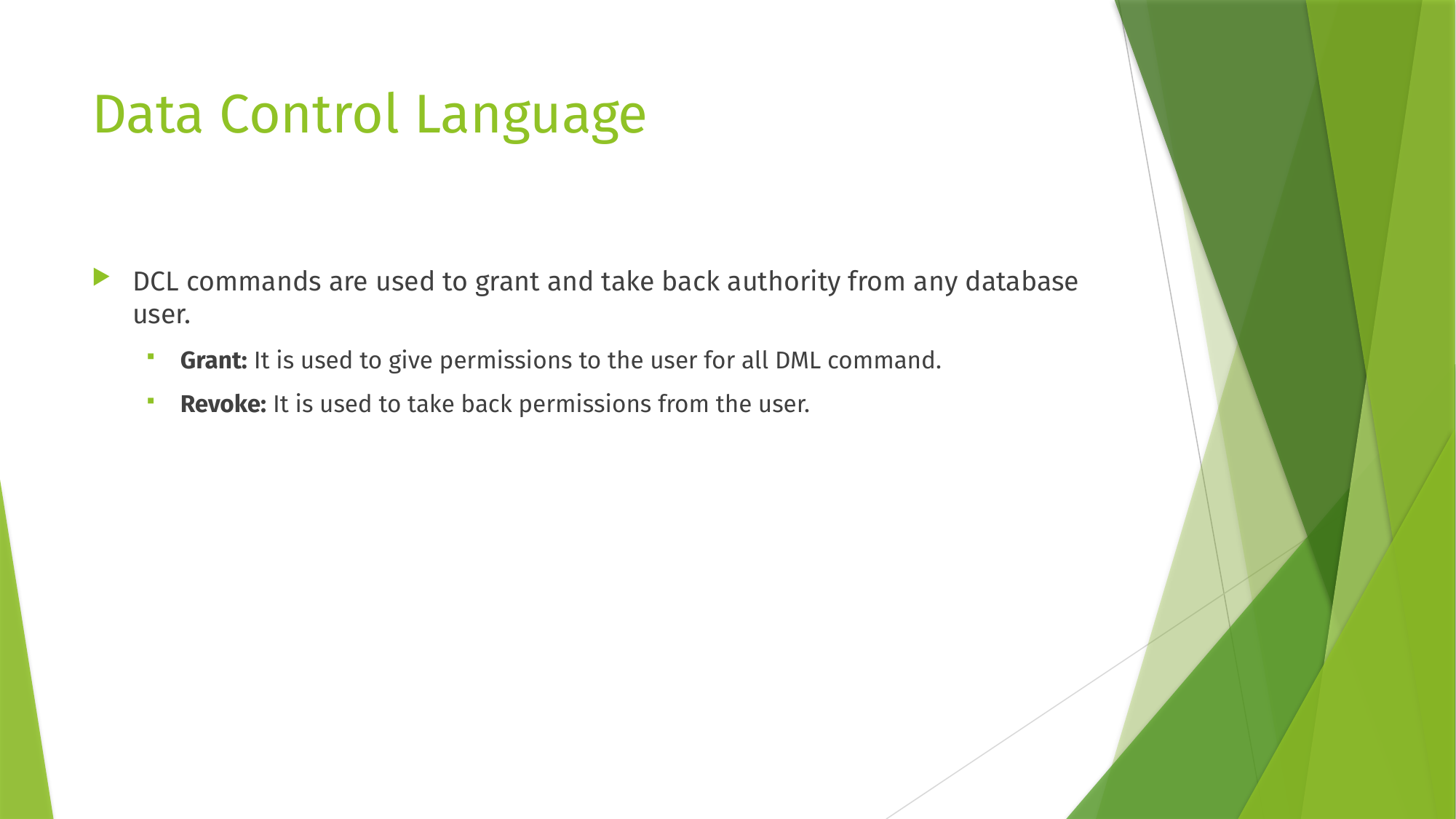

# Data Control Language
DCL commands are used to grant and take back authority from any database user.
Grant: It is used to give permissions to the user for all DML command.
Revoke: It is used to take back permissions from the user.